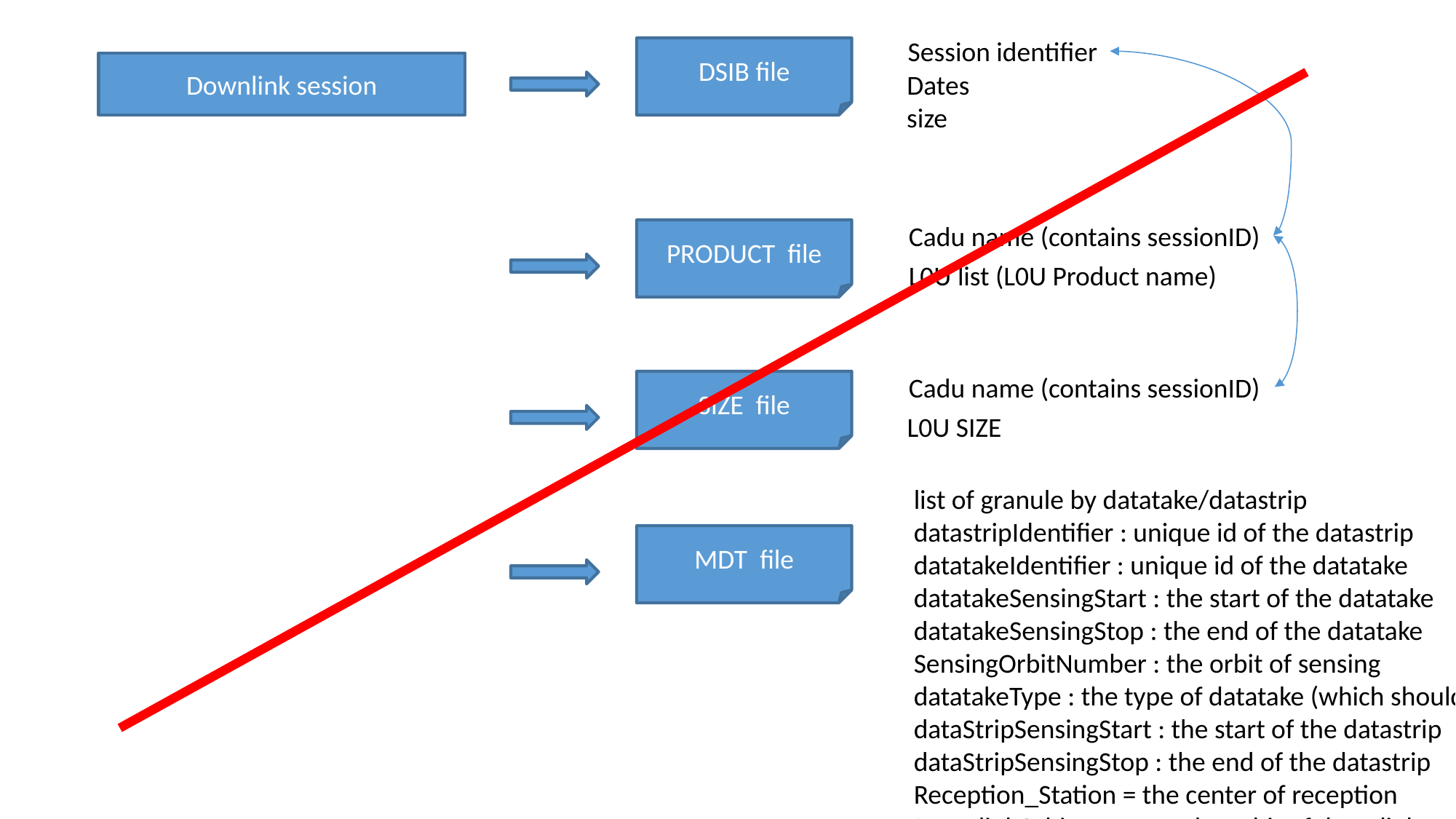

Session identifier
DSIB file

Downlink session
Dates

size
Cadu name (contains sessionID)
PRODUCT  file

L0U list (L0U Product name)

Cadu name (contains sessionID)
SIZE  file
L0U SIZE

list of granule by datatake/datastrip
datastripIdentifier : unique id of the datastrip
datatakeIdentifier : unique id of the datatake
datatakeSensingStart : the start of the datatake
datatakeSensingStop : the end of the datatake
SensingOrbitNumber : the orbit of sensing
datatakeType : the type of datatake (which should be used to identify which level will be generated)
dataStripSensingStart : the start of the datastrip
dataStripSensingStop : the end of the datastrip
Reception_Station = the center of reception
DownlinkOrbitNumner : the orbit of downlink
Granules_Information : list of granules
MDT  file